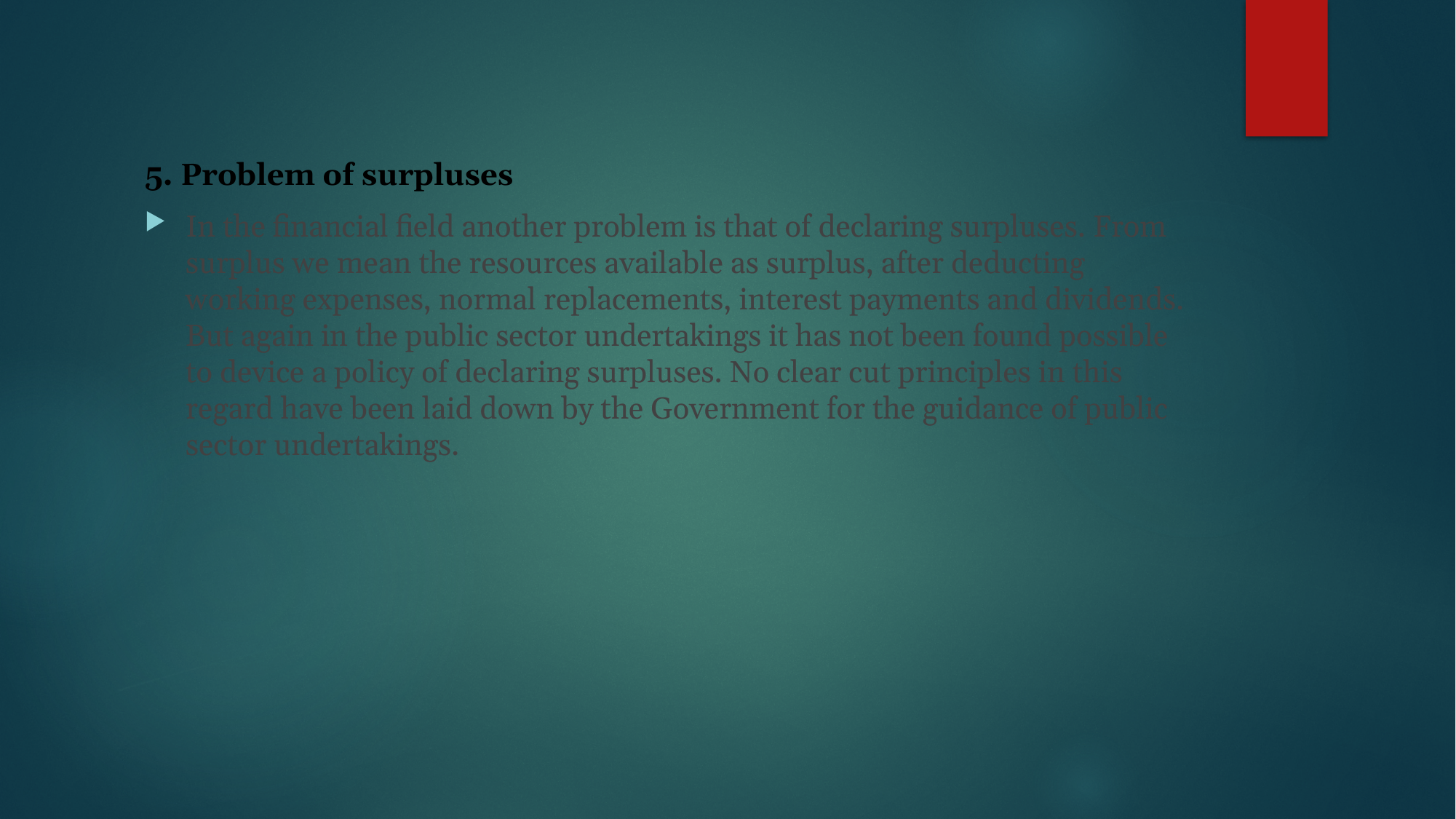

5. Problem of surpluses
In the financial field another problem is that of declaring surpluses. From surplus we mean the resources available as surplus, after deducting working expenses, normal replacements, interest payments and dividends. But again in the public sector undertakings it has not been found possible to device a policy of declaring surpluses. No clear cut principles in this regard have been laid down by the Government for the guidance of public sector undertakings.